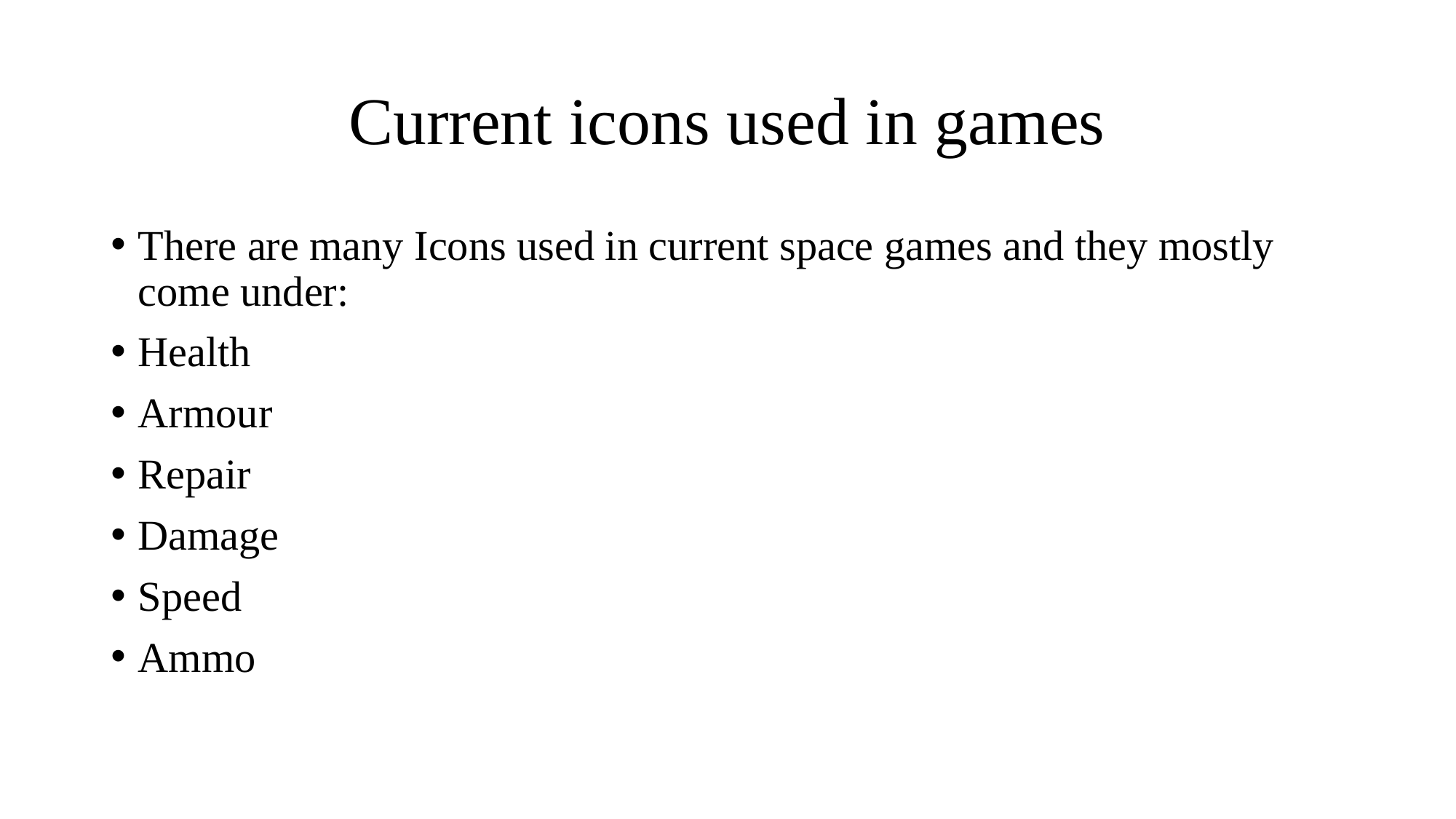

# Current icons used in games
There are many Icons used in current space games and they mostly come under:
Health
Armour
Repair
Damage
Speed
Ammo